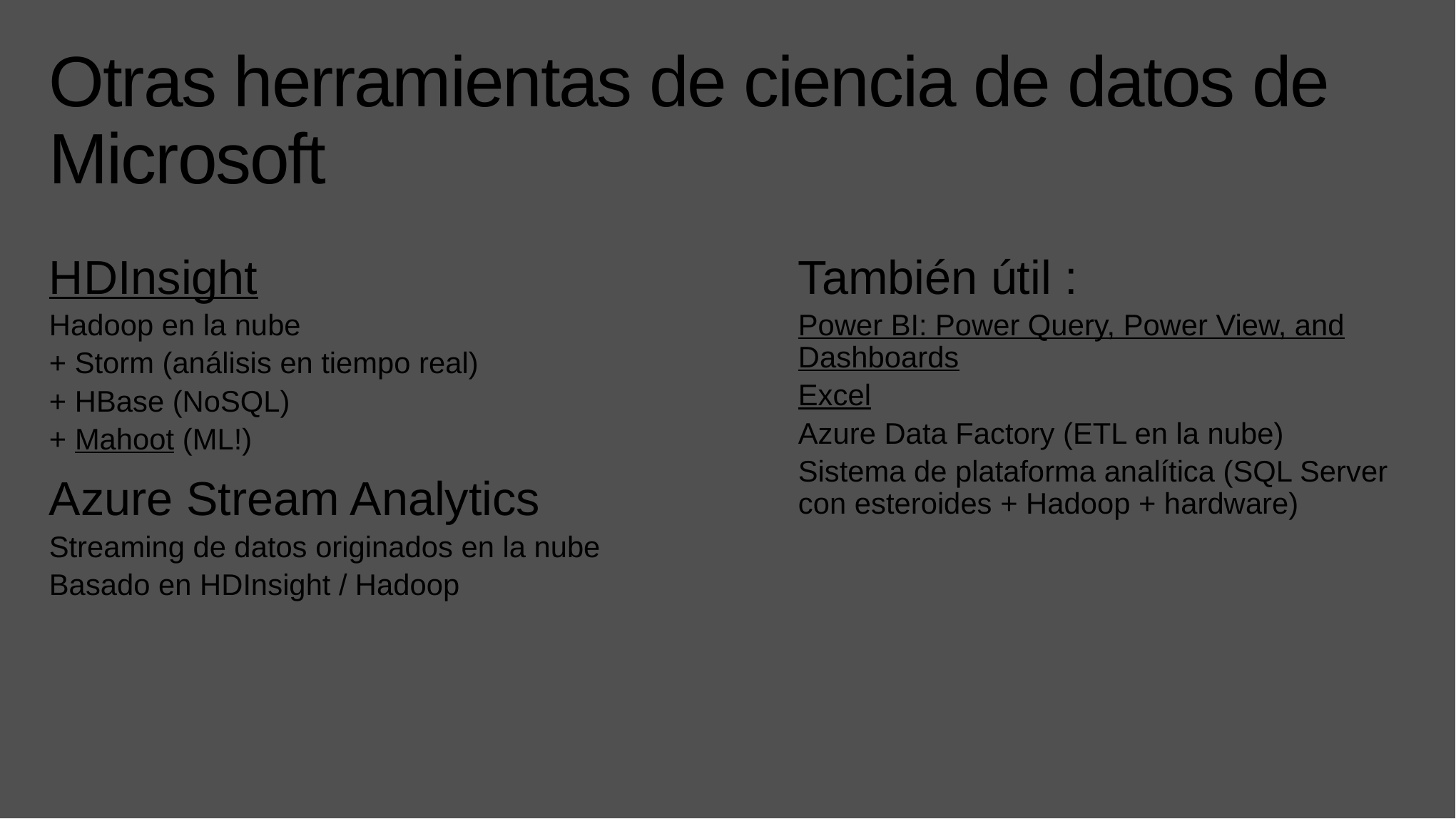

# Otras herramientas de ciencia de datos de Microsoft
HDInsight
Hadoop en la nube
+ Storm (análisis en tiempo real)
+ HBase (NoSQL)
+ Mahoot (ML!)
Azure Stream Analytics
Streaming de datos originados en la nube
Basado en HDInsight / Hadoop
También útil :
Power BI: Power Query, Power View, and Dashboards
Excel
Azure Data Factory (ETL en la nube)
Sistema de plataforma analítica (SQL Server con esteroides + Hadoop + hardware)